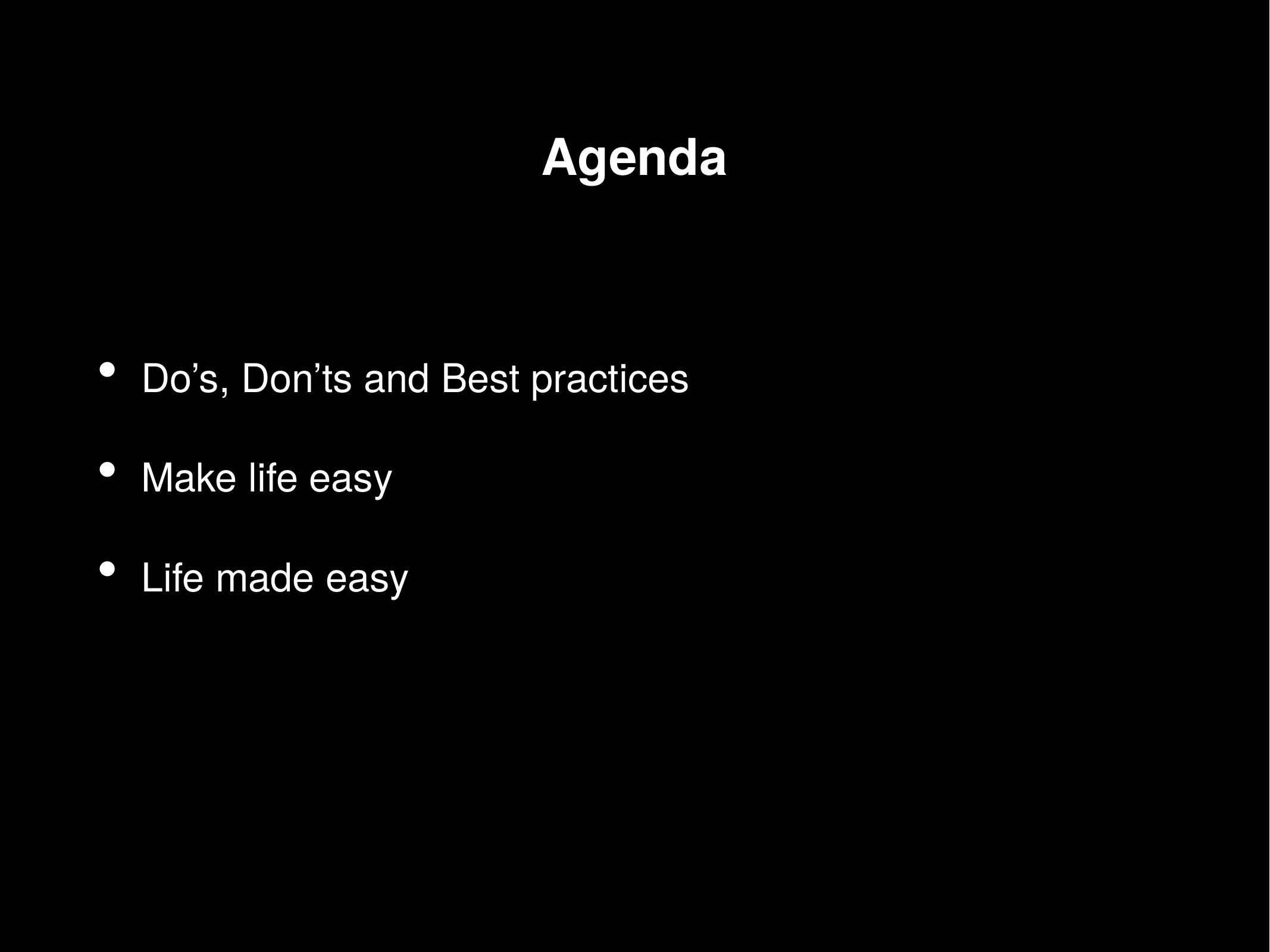

Agenda
Do’s, Don’ts and Best practices
Make life easy
Life made easy